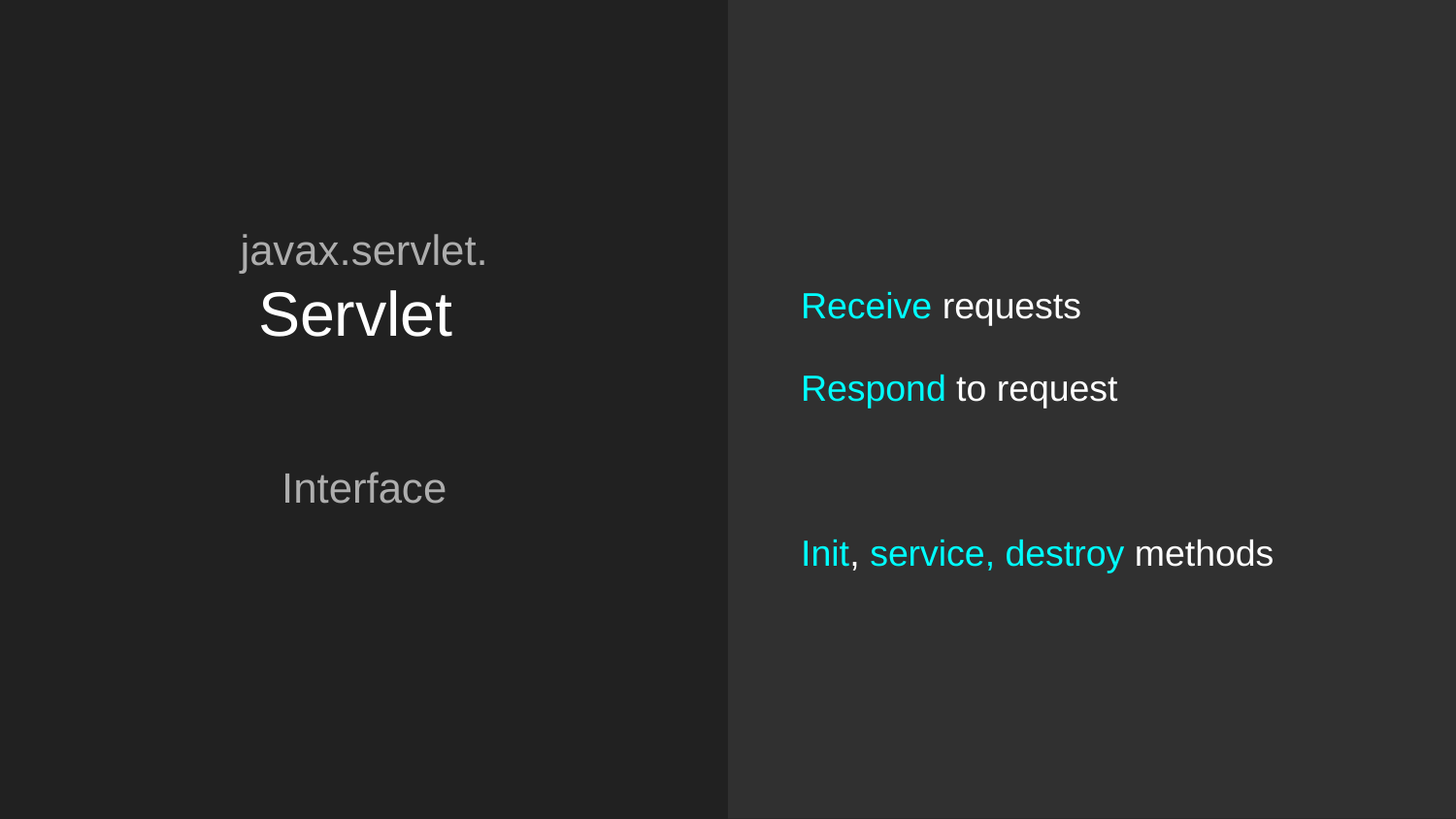

Receive requests
Respond to request

Init, service, destroy methods

# javax.servlet.
Servlet
Interface